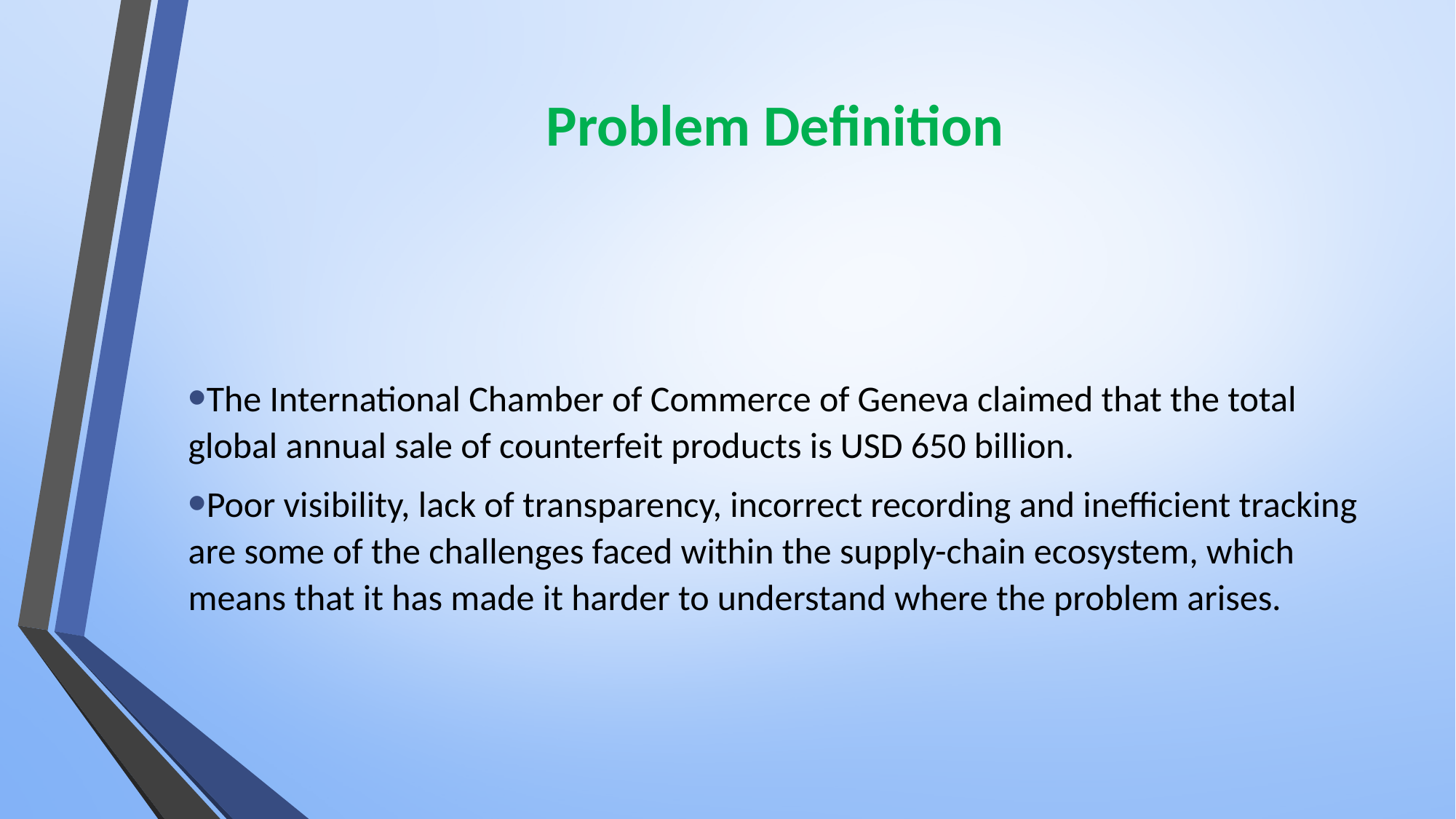

# Problem Definition
The International Chamber of Commerce of Geneva claimed that the total global annual sale of counterfeit products is USD 650 billion.
Poor visibility, lack of transparency, incorrect recording and inefficient tracking are some of the challenges faced within the supply-chain ecosystem, which means that it has made it harder to understand where the problem arises.